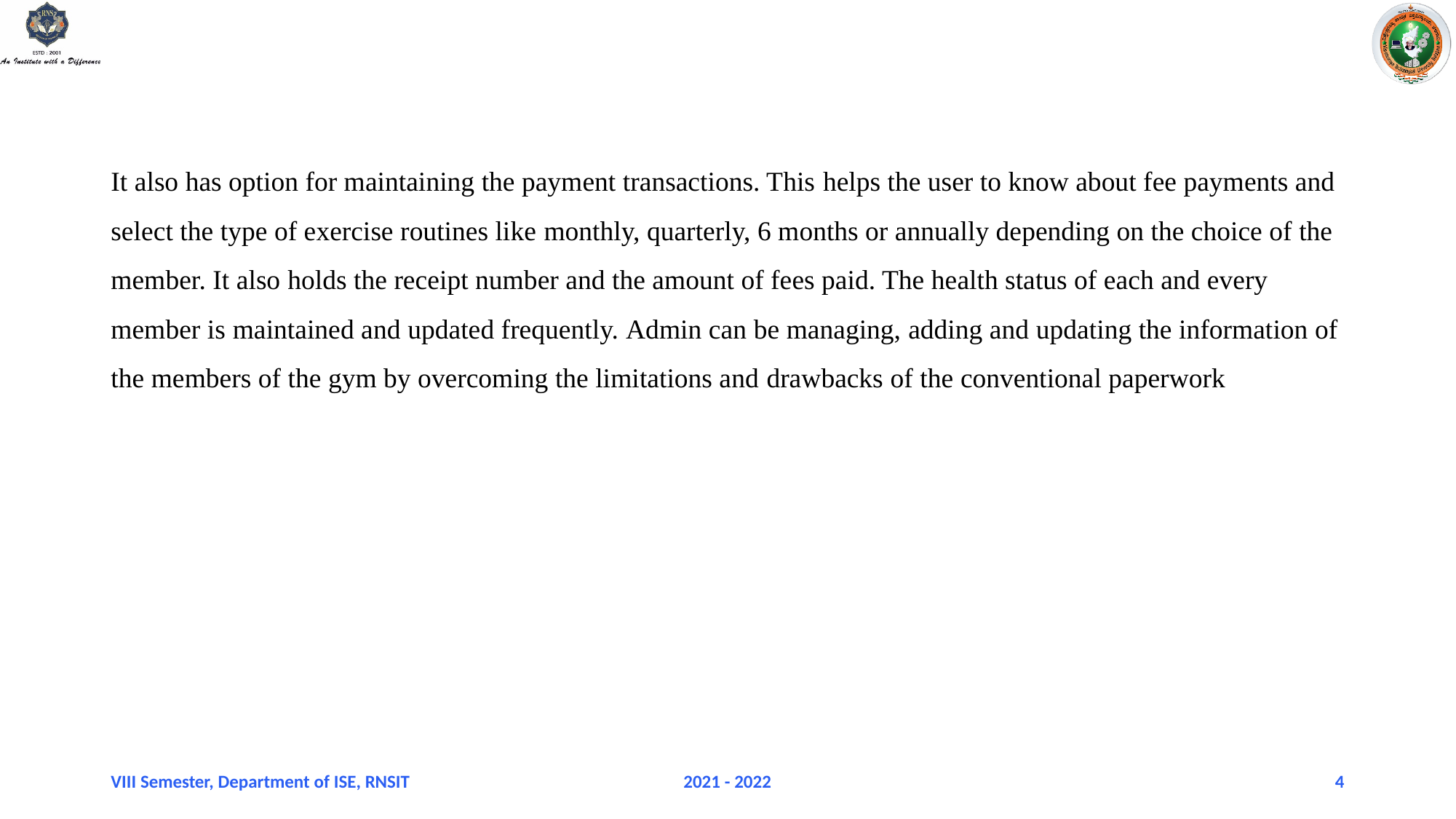

#
It also has option for maintaining the payment transactions. This helps the user to know about fee payments and select the type of exercise routines like monthly, quarterly, 6 months or annually depending on the choice of the member. It also holds the receipt number and the amount of fees paid. The health status of each and every member is maintained and updated frequently. Admin can be managing, adding and updating the information of the members of the gym by overcoming the limitations and drawbacks of the conventional paperwork

VIII Semester, Department of ISE, RNSIT
2021 - 2022
4